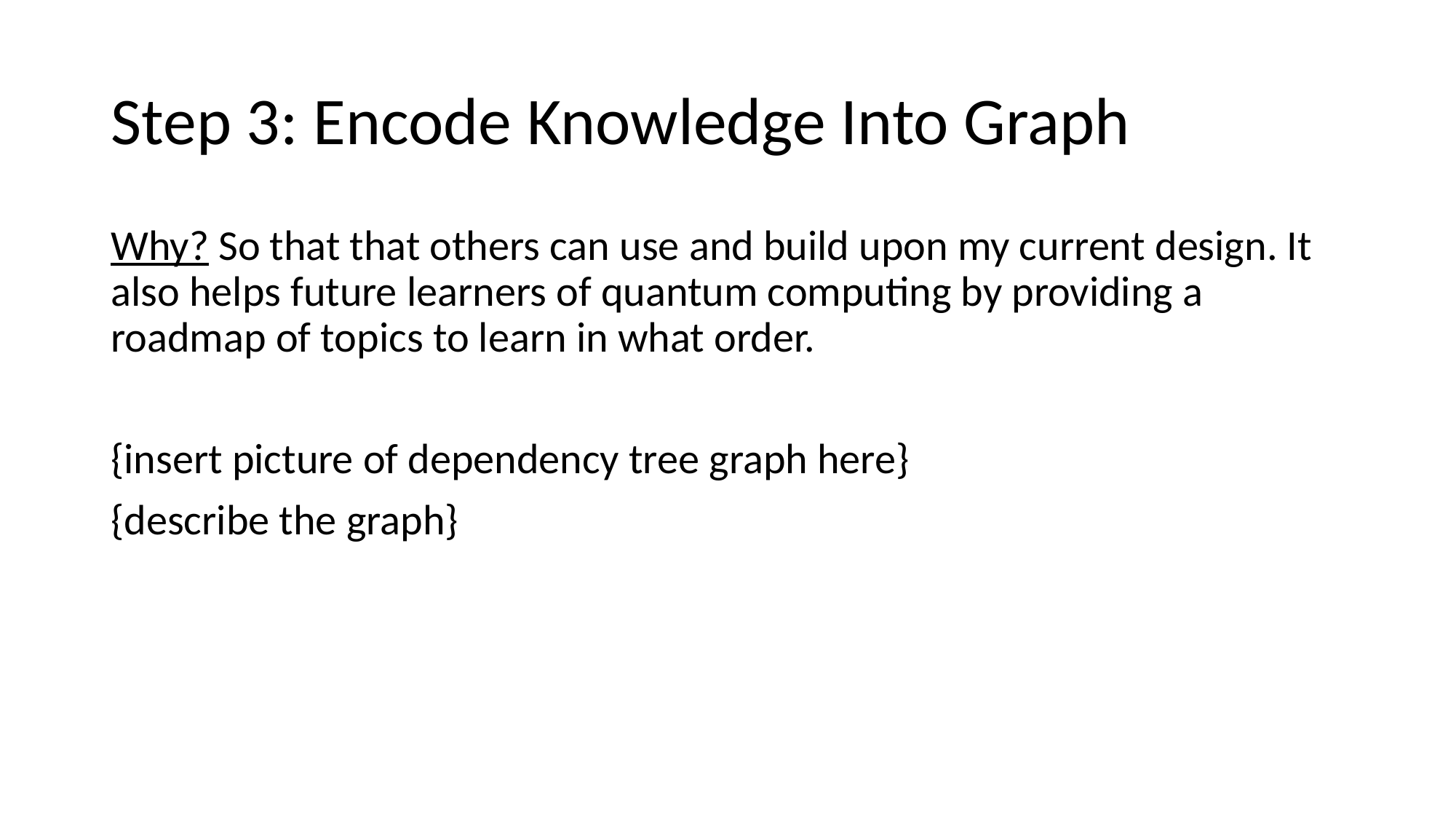

# Step 3: Encode Knowledge Into Graph
Why? So that that others can use and build upon my current design. It also helps future learners of quantum computing by providing a roadmap of topics to learn in what order.

{insert picture of dependency tree graph here}
{describe the graph}